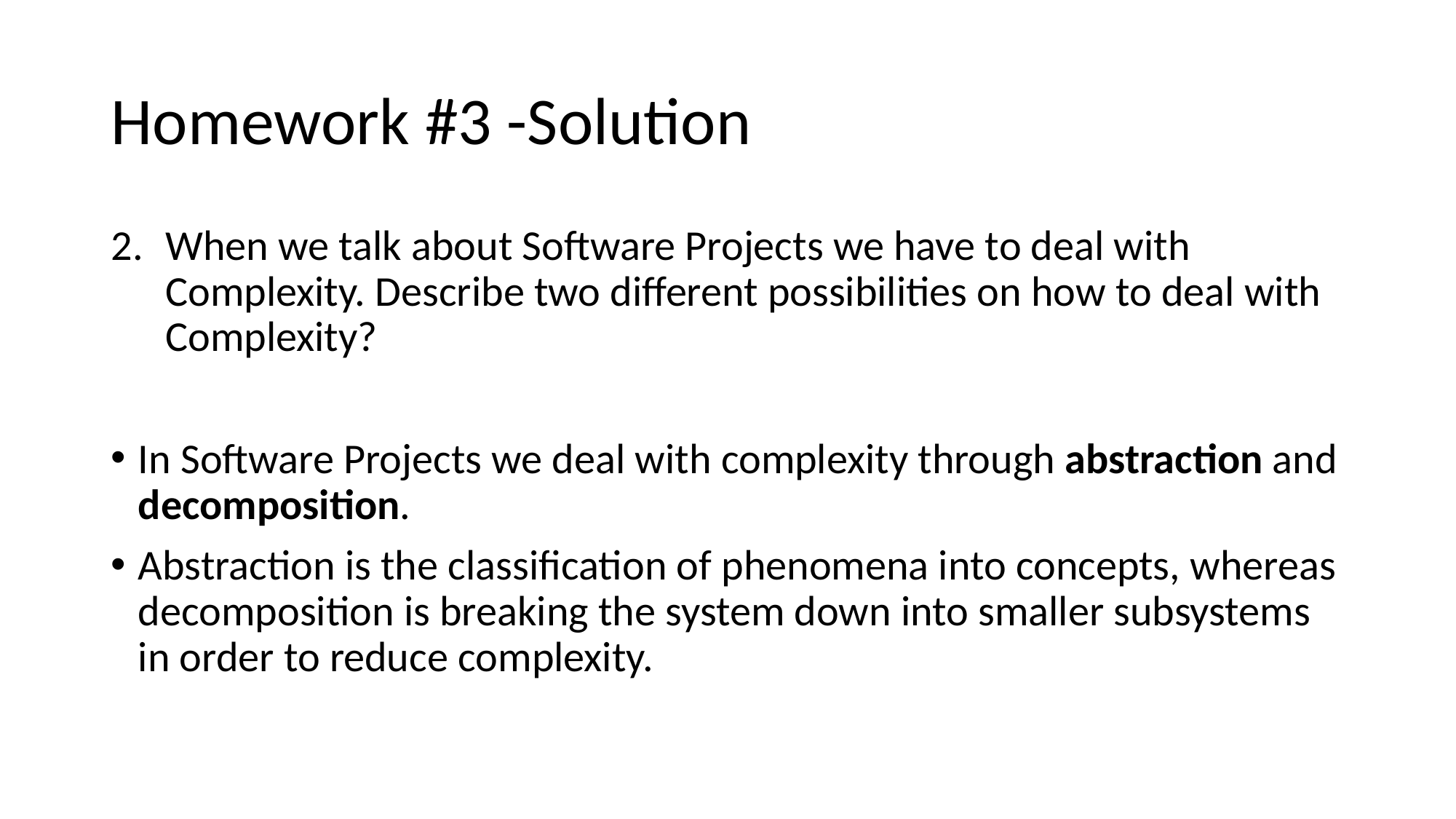

# Homework #3 -Solution
When we talk about Software Projects we have to deal with Complexity. Describe two different possibilities on how to deal with Complexity?

In Software Projects we deal with complexity through abstraction and decomposition.
Abstraction is the classification of phenomena into concepts, whereas decomposition is breaking the system down into smaller subsystems in order to reduce complexity.